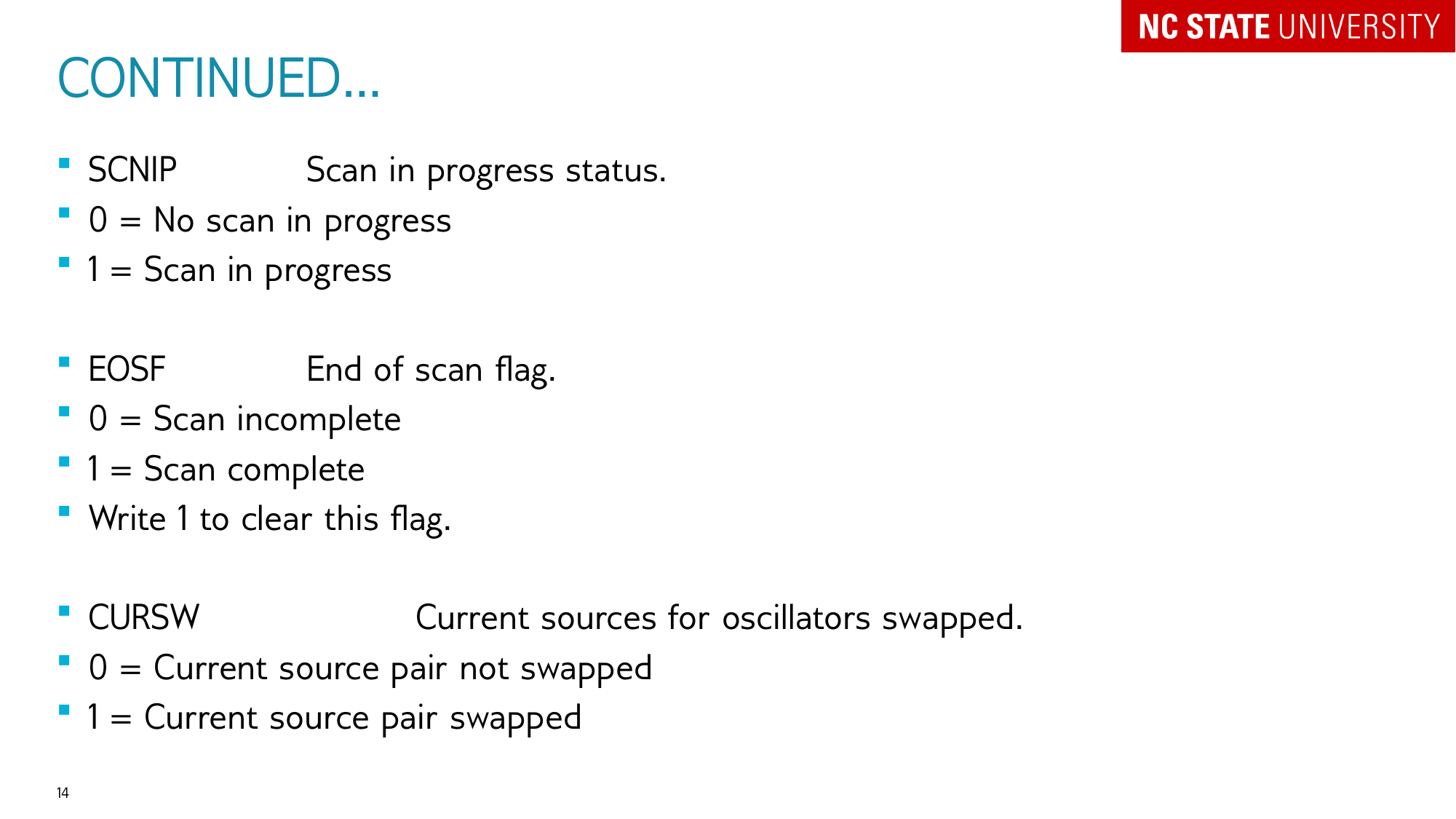

# CONTINUED…

SCNIP		Scan in progress status.
0 = No scan in progress
1 = Scan in progress

EOSF		End of scan flag.
0 = Scan incomplete
1 = Scan complete
Write 1 to clear this flag.

CURSW		Current sources for oscillators swapped.
0 = Current source pair not swapped
1 = Current source pair swapped